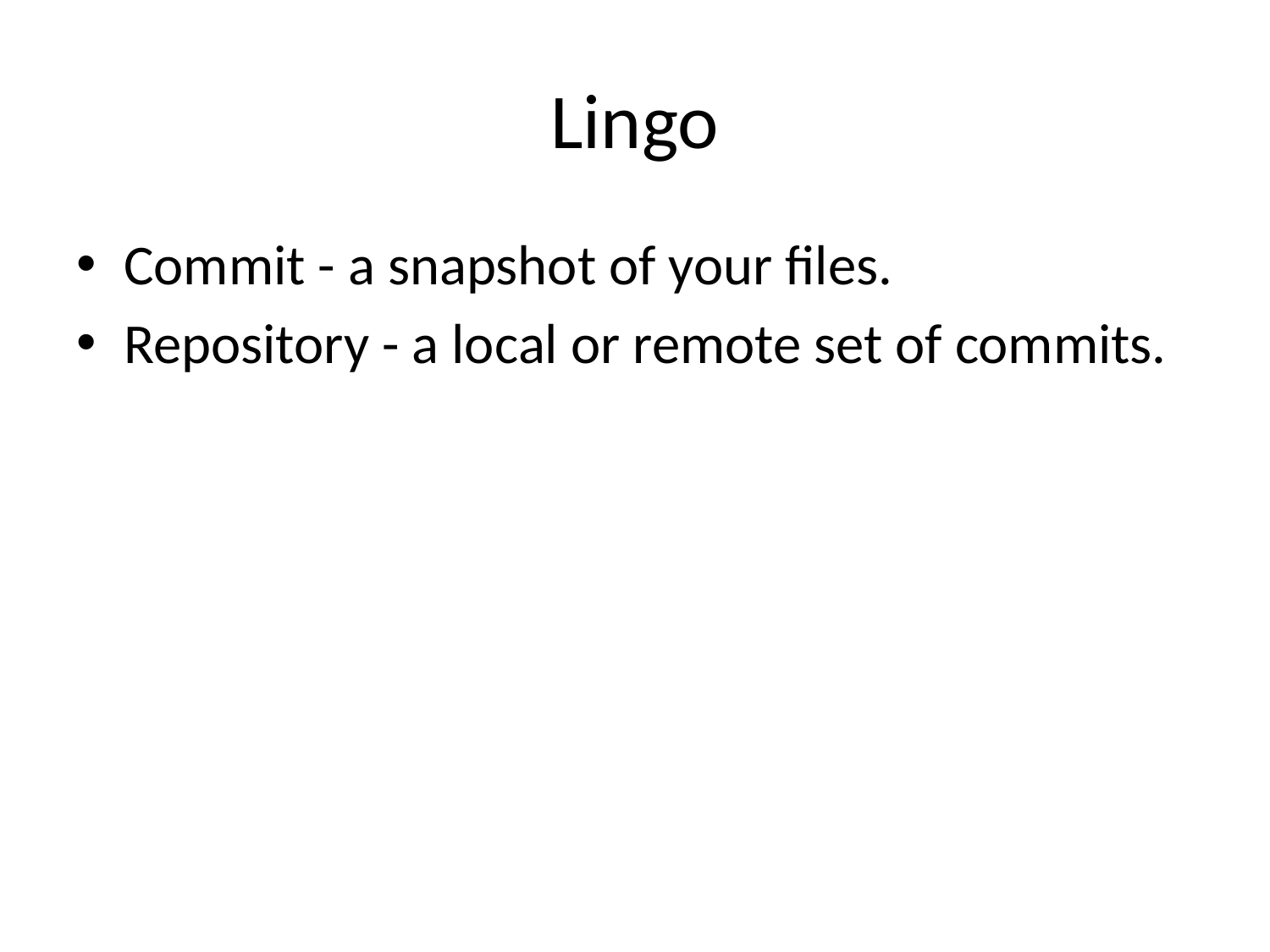

# Lingo
Commit - a snapshot of your files.
Repository - a local or remote set of commits.